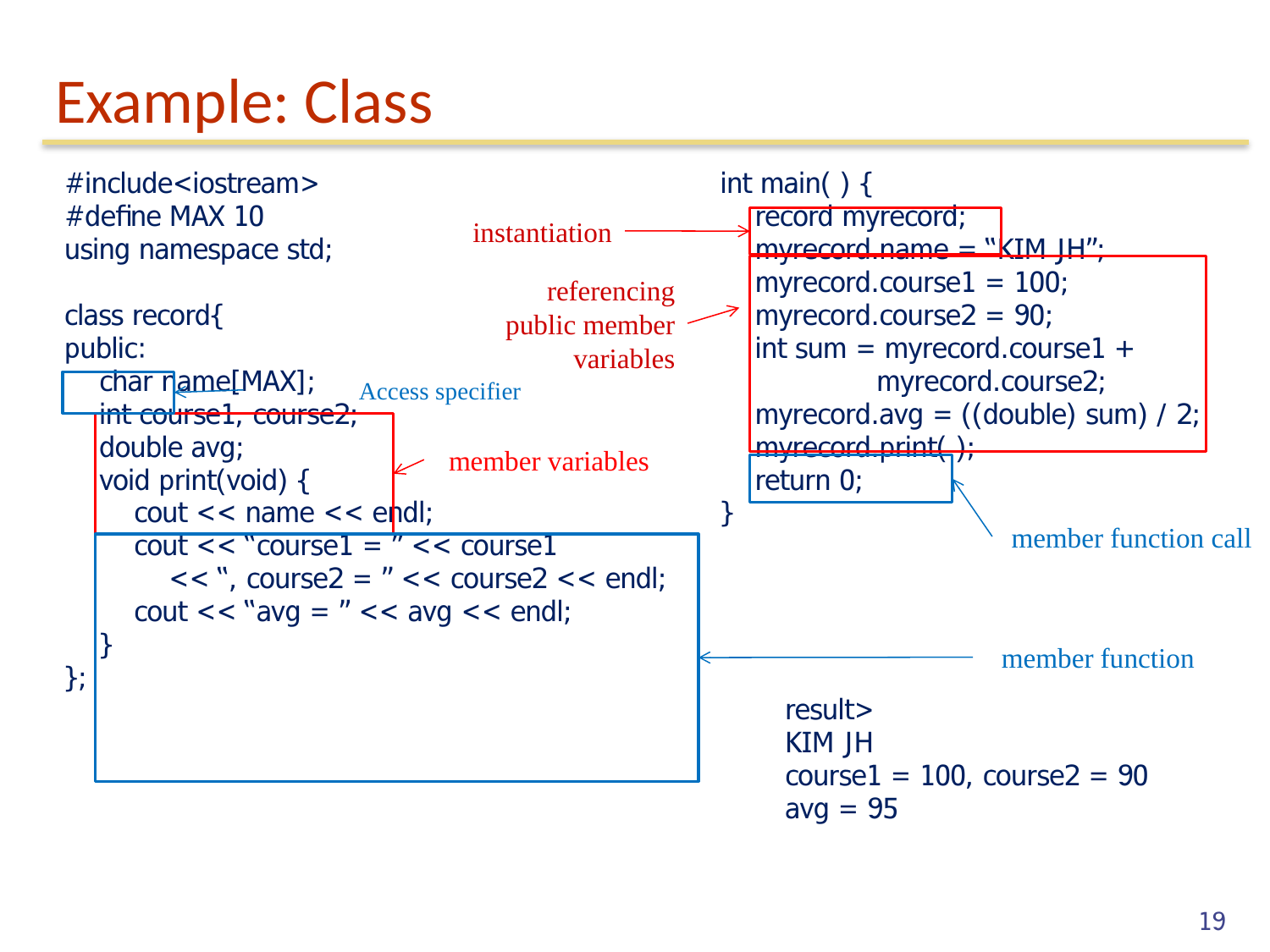

# Example: Class

| #include<iostream> #define MAX 10 using namespace std; class record{ public: char name[MAX]; int course1, course2; double avg; void print(void) { cout << name << endl; cout << “course1 = ” << course1 << “, course2 = ” << course2 << endl; cout << “avg = ” << avg << endl; } }; | int main( ) { record myrecord; myrecord.name = “KIM JH”; myrecord.course1 = 100; myrecord.course2 = 90; int sum = myrecord.course1 + myrecord.course2; myrecord.avg = ((double) sum) / 2; myrecord.print( ); return 0; } |
| --- | --- |
|  |  |
instantiation

referencing
public member variables
Access specifier

member variables

member function call

member function
| result> KIM JH course1 = 100, course2 = 90 avg = 95 |
| --- |
19